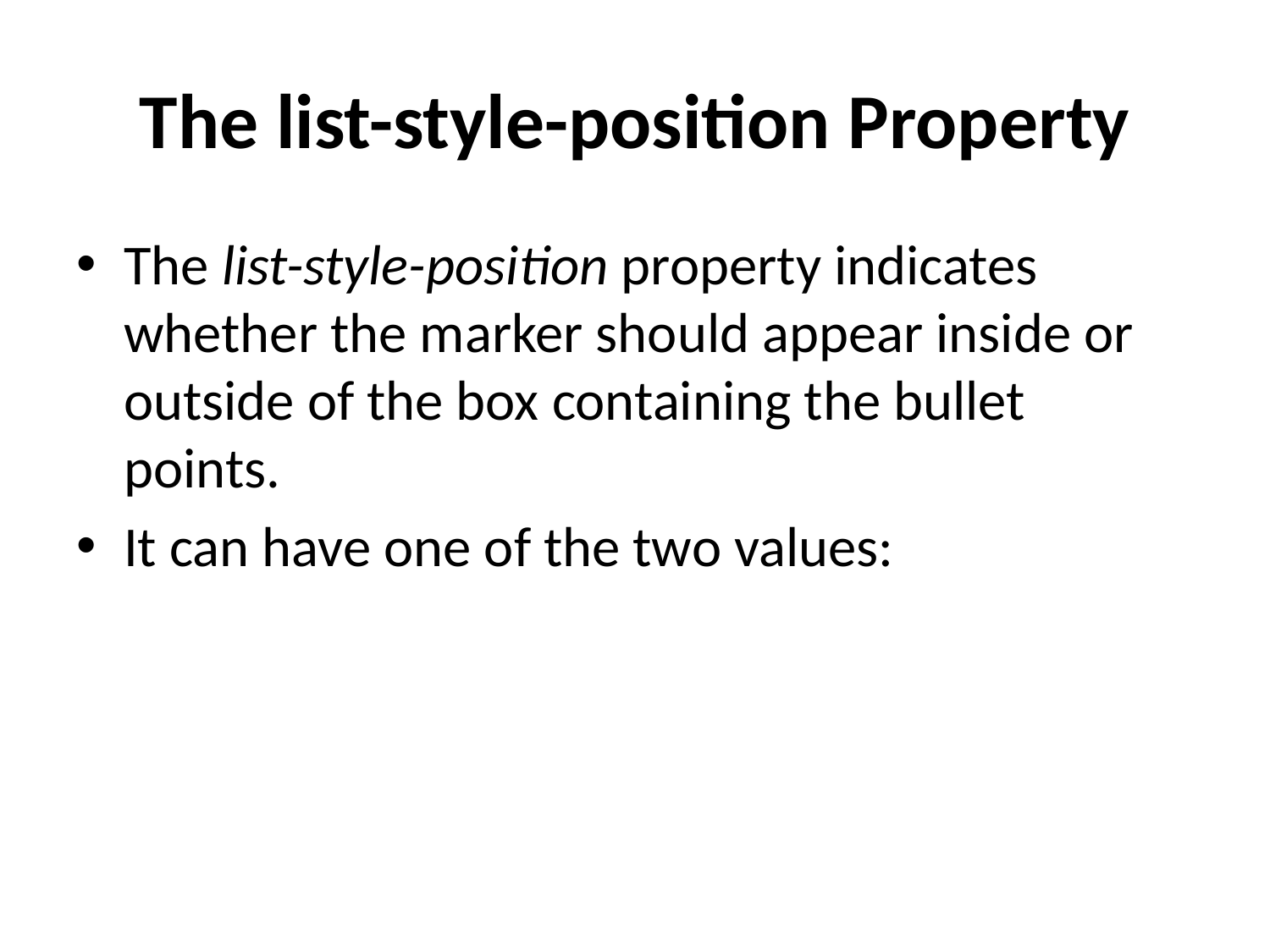

# The list-style-position Property
The list-style-position property indicates whether the marker should appear inside or outside of the box containing the bullet points.
It can have one of the two values: